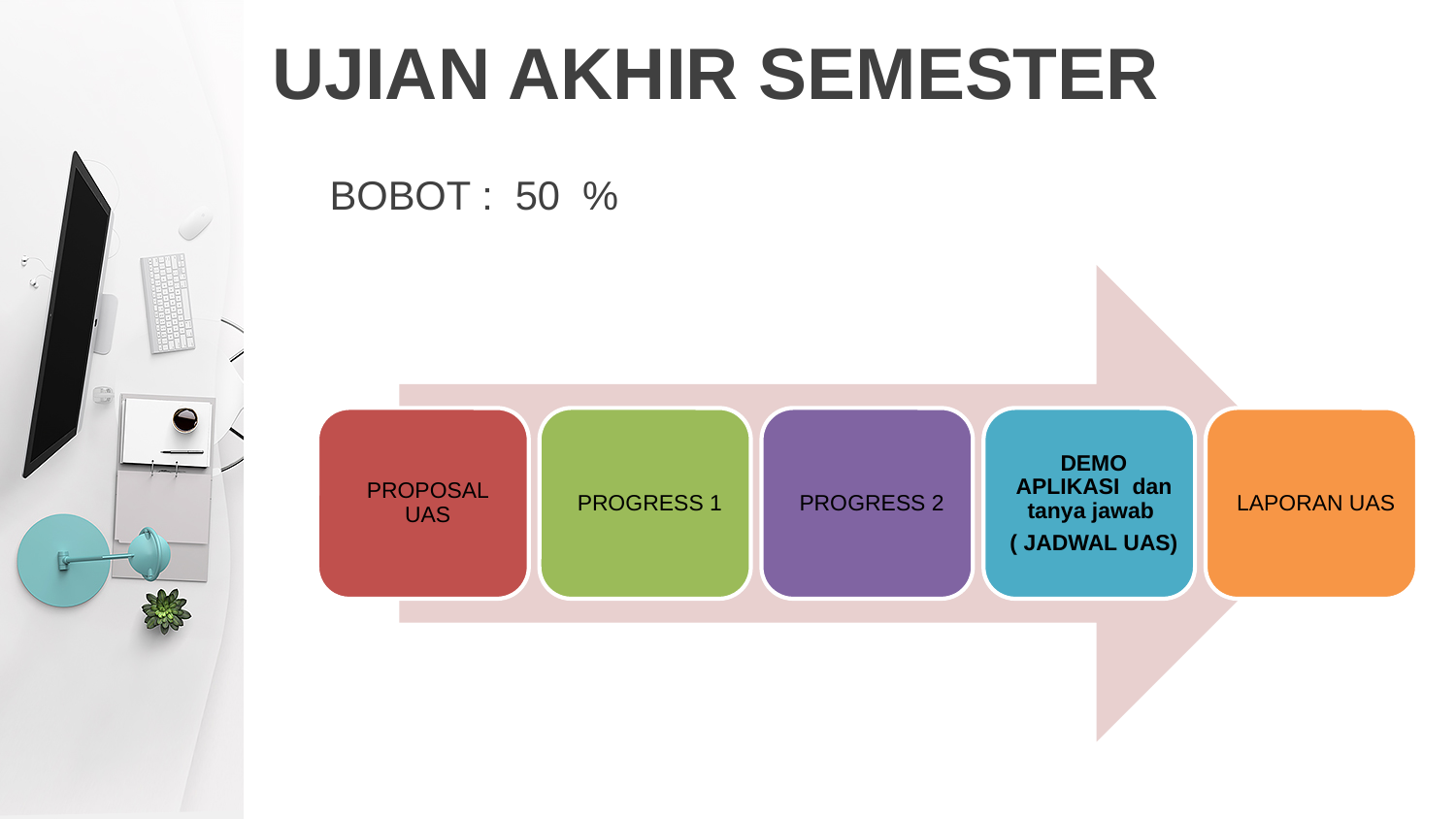

# UJIAN AKHIR SEMESTER
BOBOT :  50  %
PROPOSAL UAS
PROGRESS 1
PROGRESS 2
DEMO APLIKASI  dan tanya jawab
( JADWAL UAS)
LAPORAN UAS